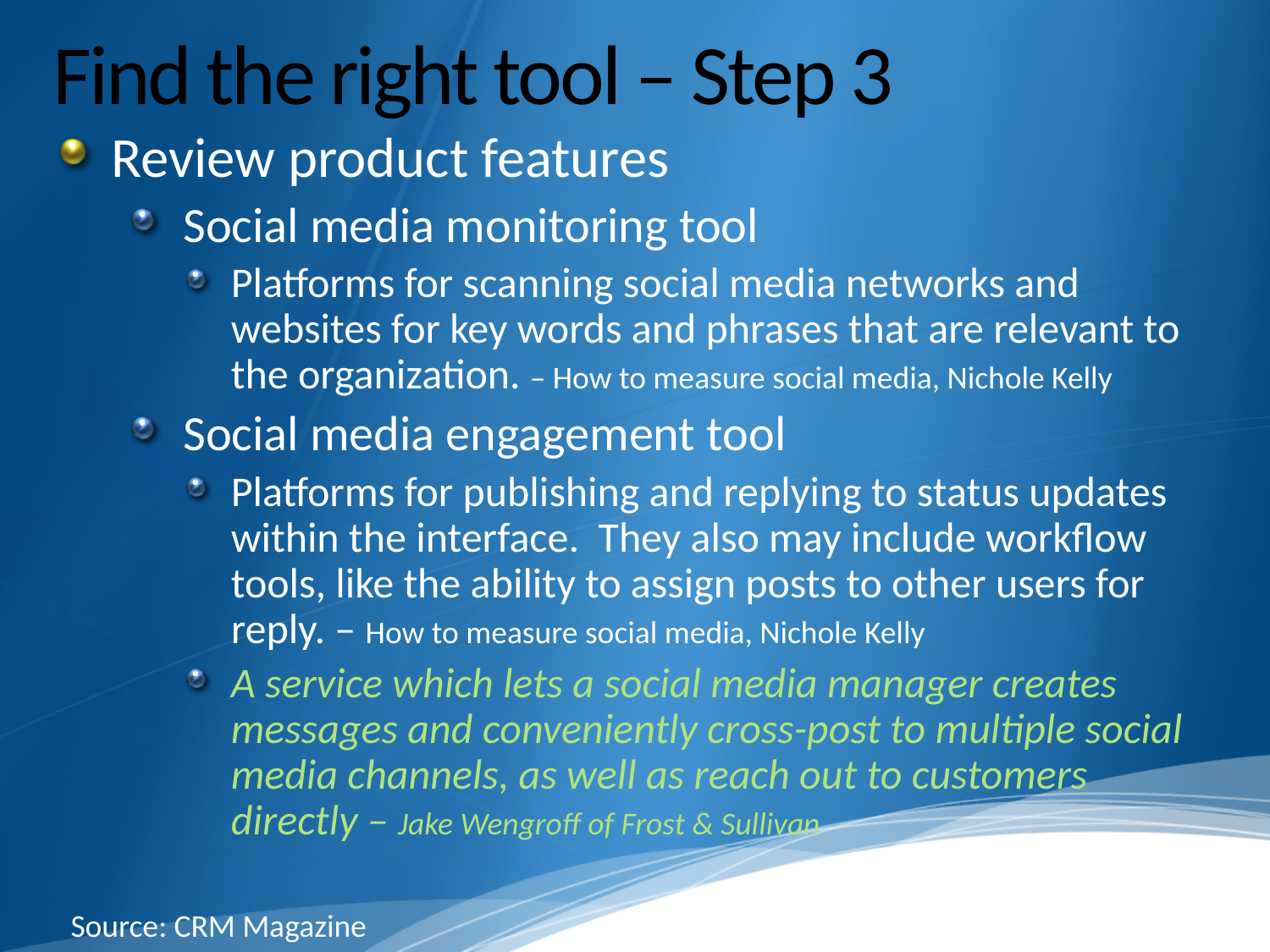

# Find the right tool – Step 3
Review product features
Social media monitoring tool
Platforms for scanning social media networks and websites for key words and phrases that are relevant to the organization. – How to measure social media, Nichole Kelly
Social media engagement tool
Platforms for publishing and replying to status updates within the interface.  They also may include workflow tools, like the ability to assign posts to other users for reply. – How to measure social media, Nichole Kelly
A service which lets a social media manager creates messages and conveniently cross-post to multiple social media channels, as well as reach out to customers directly – Jake Wengroff of Frost & Sullivan
Source: CRM Magazine